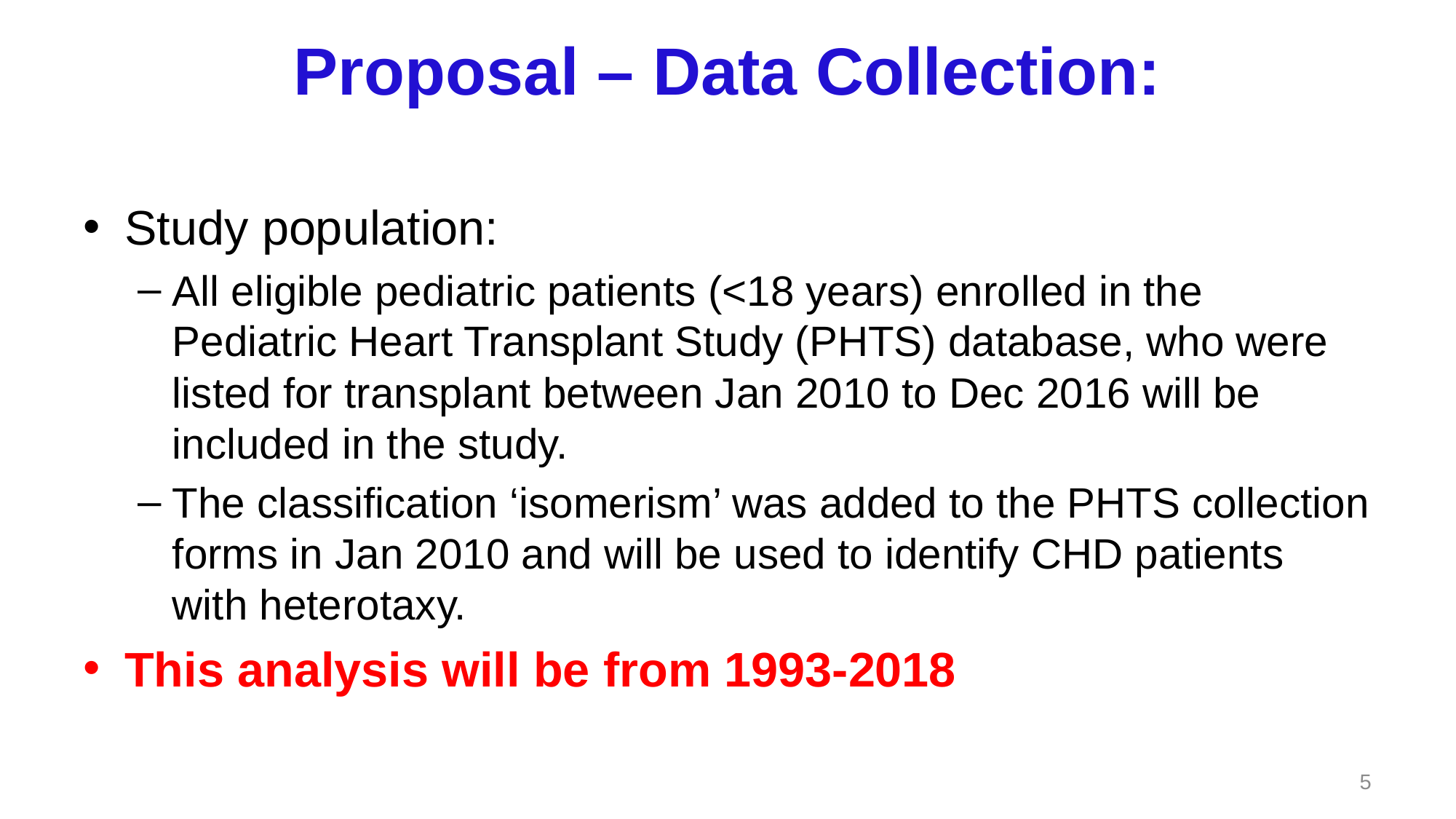

# Proposal – Data Collection:
Study population:
All eligible pediatric patients (<18 years) enrolled in the Pediatric Heart Transplant Study (PHTS) database, who were listed for transplant between Jan 2010 to Dec 2016 will be included in the study.
The classification ‘isomerism’ was added to the PHTS collection forms in Jan 2010 and will be used to identify CHD patients with heterotaxy.
This analysis will be from 1993-2018

5